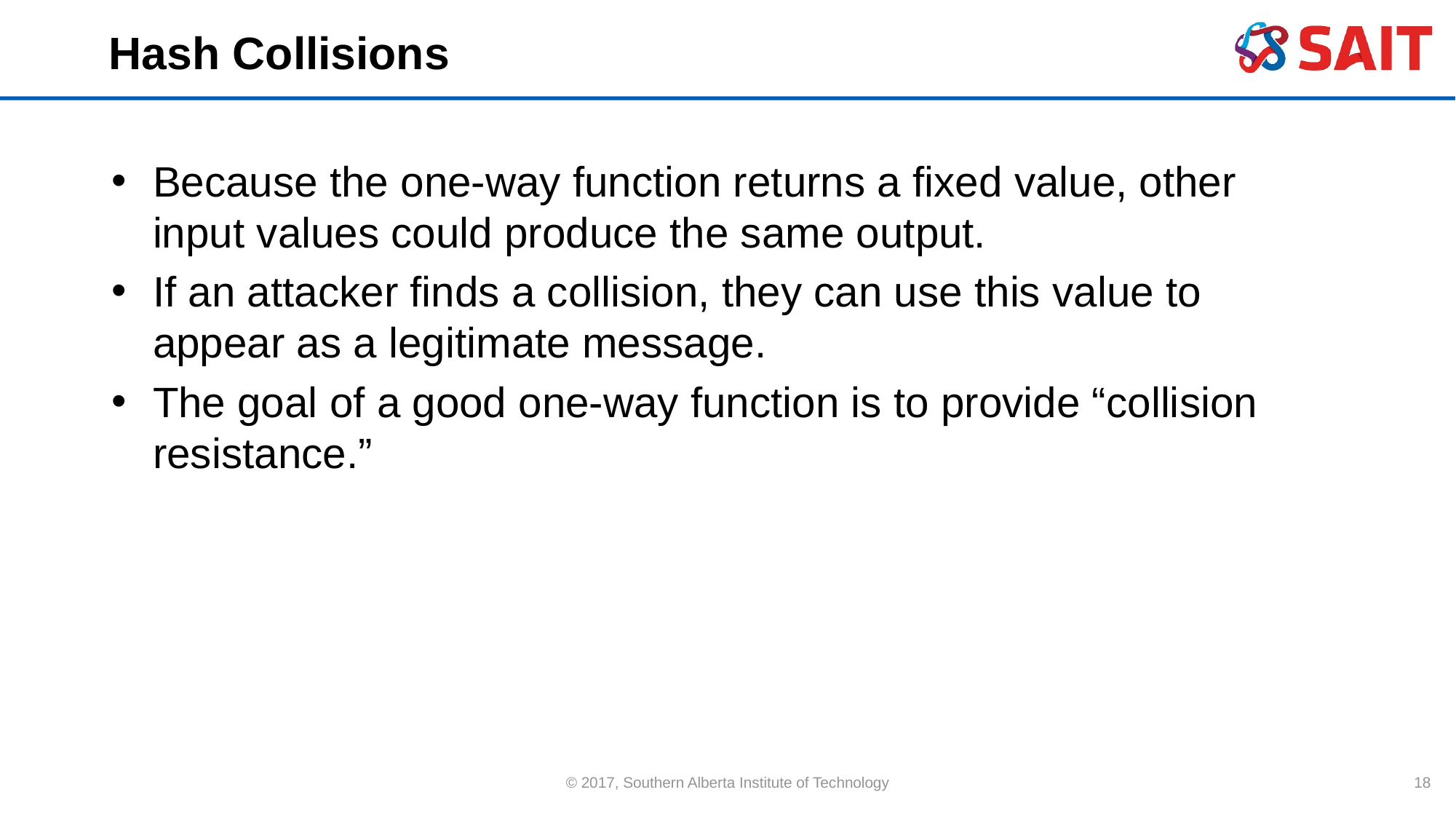

# Hash Collisions
Because the one-way function returns a fixed value, other input values could produce the same output.
If an attacker finds a collision, they can use this value to appear as a legitimate message.
The goal of a good one-way function is to provide “collision resistance.”